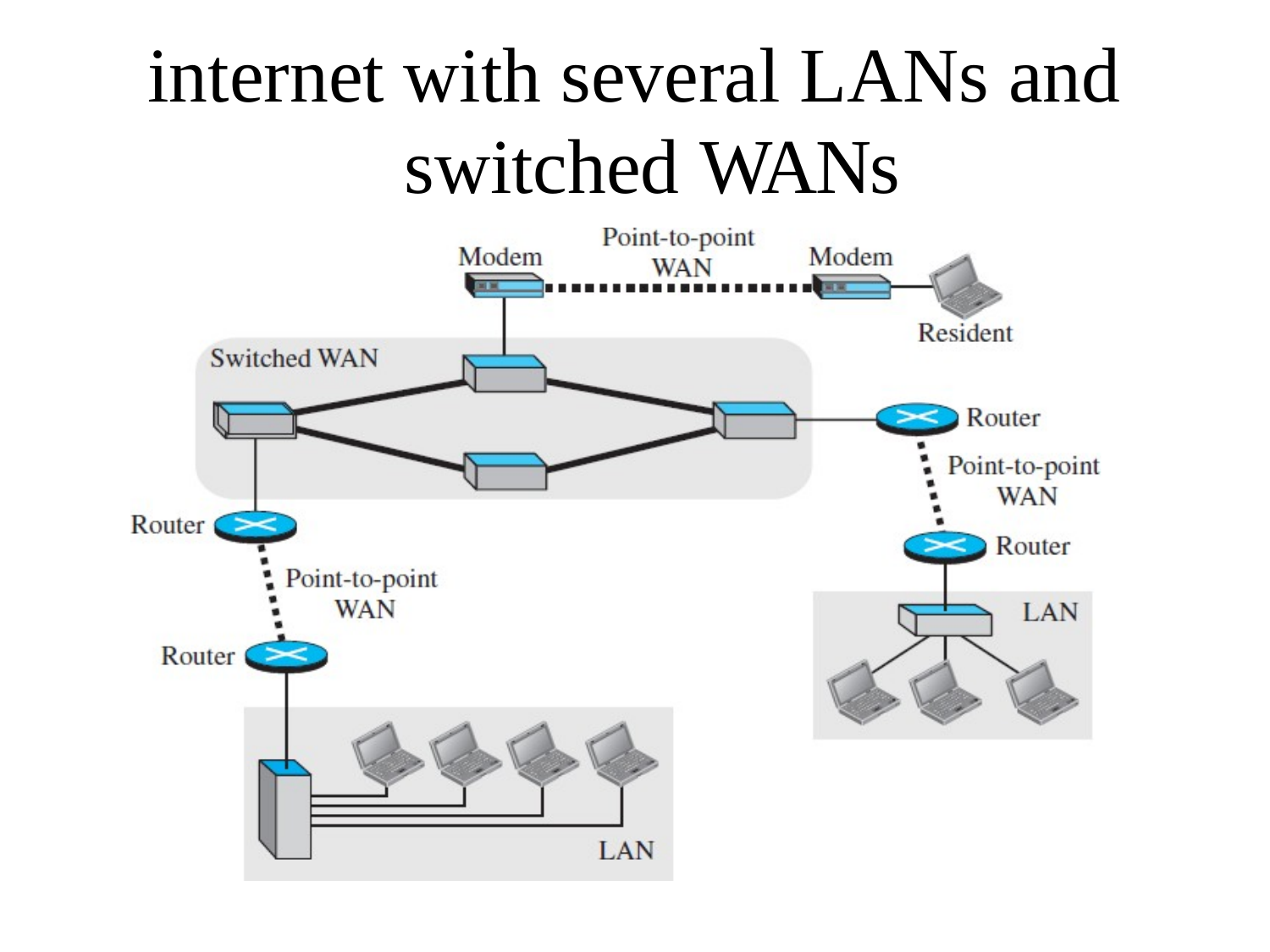

# internet with several LANs and  switched WANs